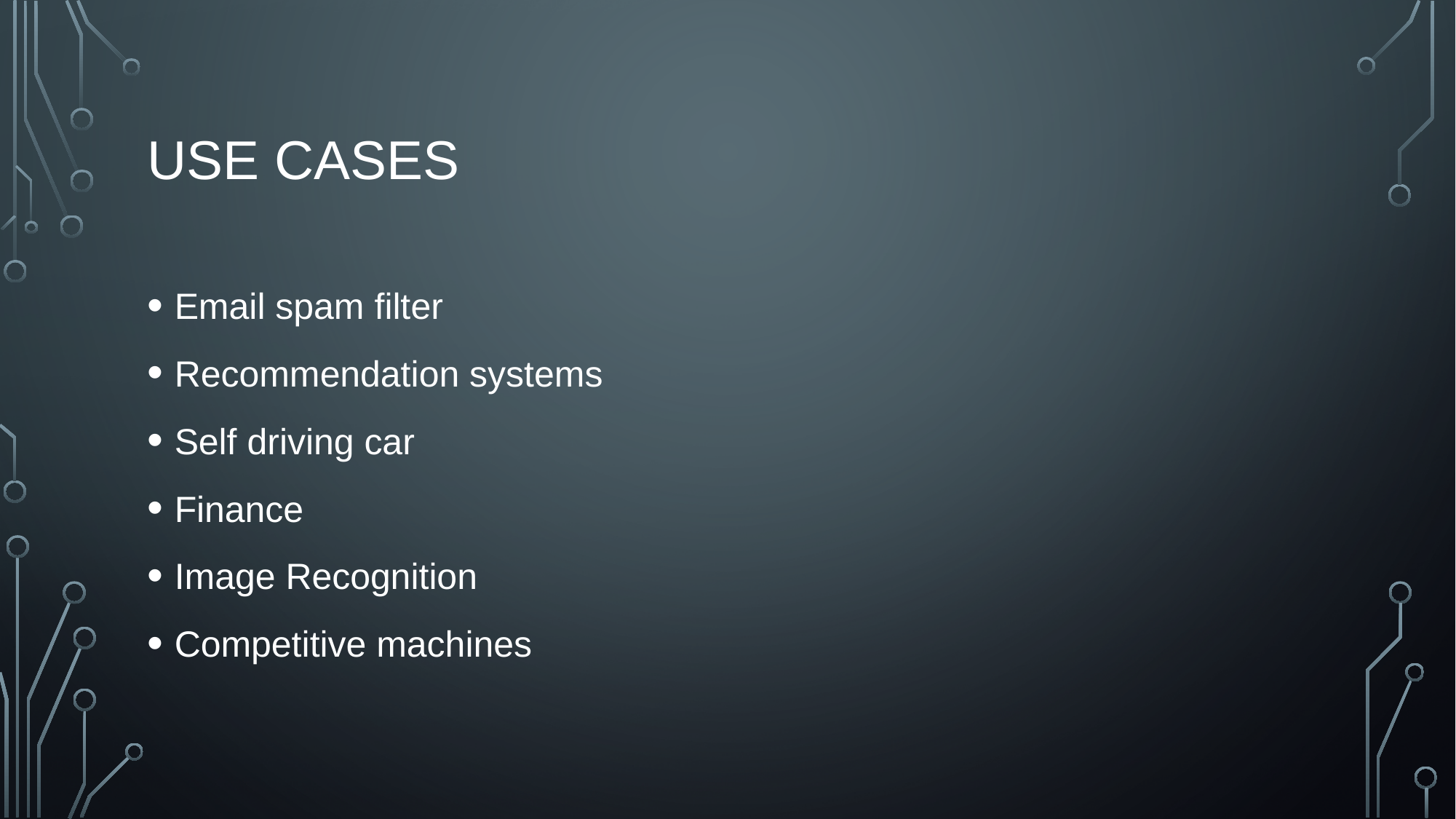

# Use Cases
Email spam filter
Recommendation systems
Self driving car
Finance
Image Recognition
Competitive machines